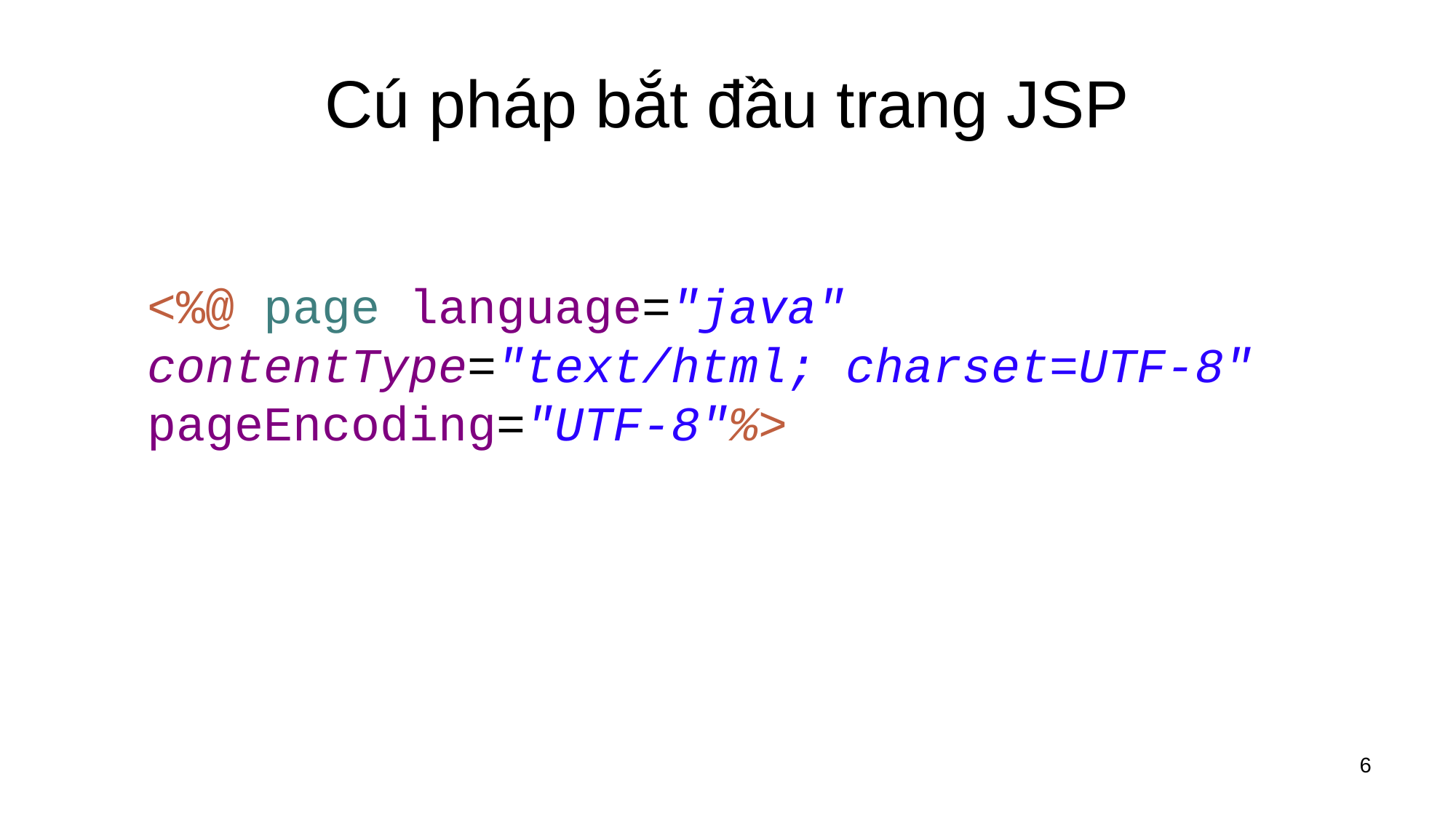

# Cú pháp bắt đầu trang JSP
<%@ page language="java" contentType="text/html; charset=UTF-8"
pageEncoding="UTF-8"%>
6